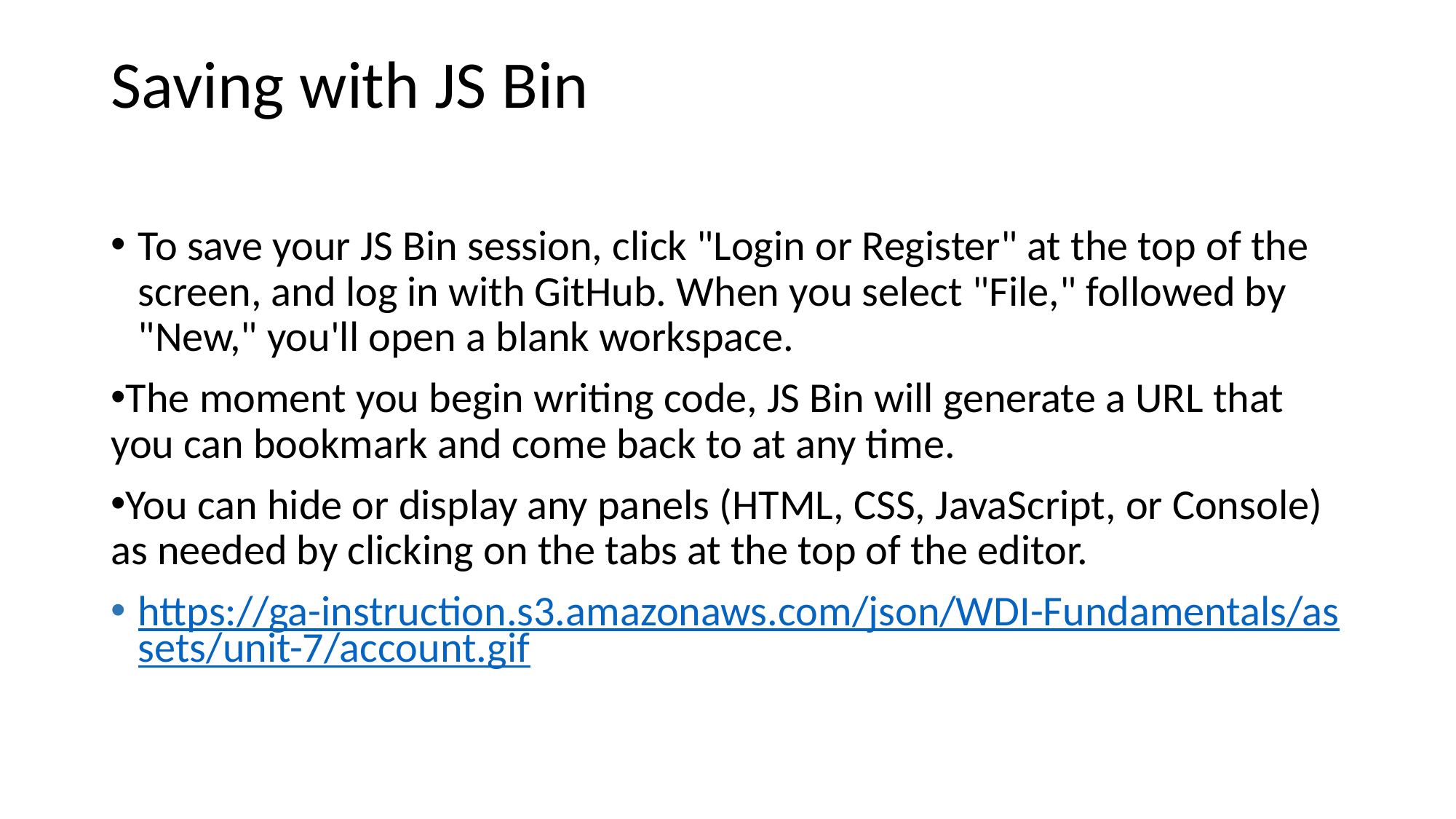

# Saving with JS Bin

To save your JS Bin session, click "Login or Register" at the top of the screen, and log in with GitHub. When you select "File," followed by "New," you'll open a blank workspace.
The moment you begin writing code, JS Bin will generate a URL that you can bookmark and come back to at any time.
You can hide or display any panels (HTML, CSS, JavaScript, or Console) as needed by clicking on the tabs at the top of the editor.
https://ga-instruction.s3.amazonaws.com/json/WDI-Fundamentals/assets/unit-7/account.gif